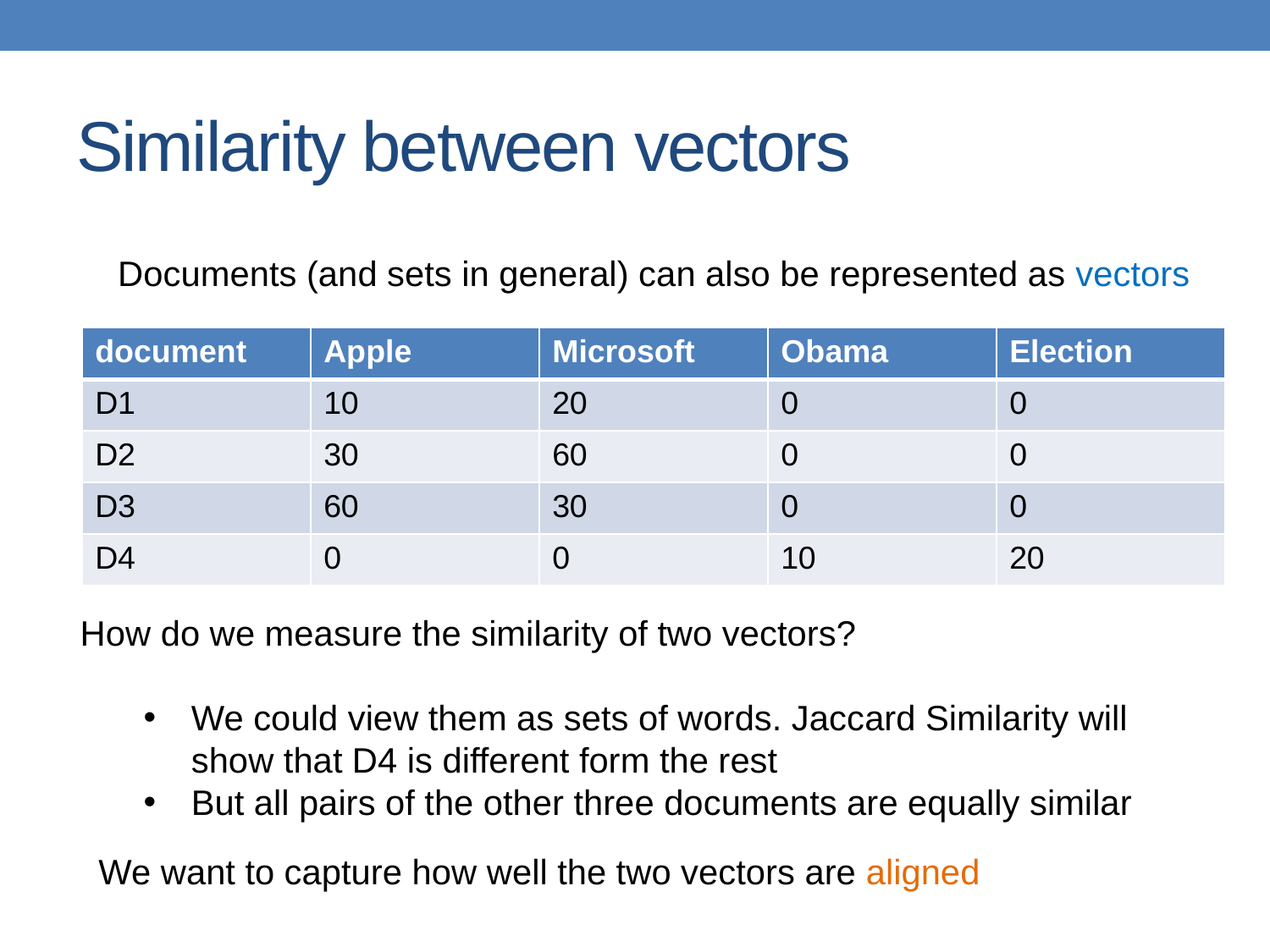

# Similarity between vectors
Documents (and sets in general) can also be represented as vectors
| document | Apple | Microsoft | Obama | Election |
| --- | --- | --- | --- | --- |
| D1 | 10 | 20 | 0 | 0 |
| D2 | 30 | 60 | 0 | 0 |
| D3 | 60 | 30 | 0 | 0 |
| D4 | 0 | 0 | 10 | 20 |
How do we measure the similarity of two vectors?

We could view them as sets of words. Jaccard Similarity will show that D4 is different form the rest
But all pairs of the other three documents are equally similar
We want to capture how well the two vectors are aligned